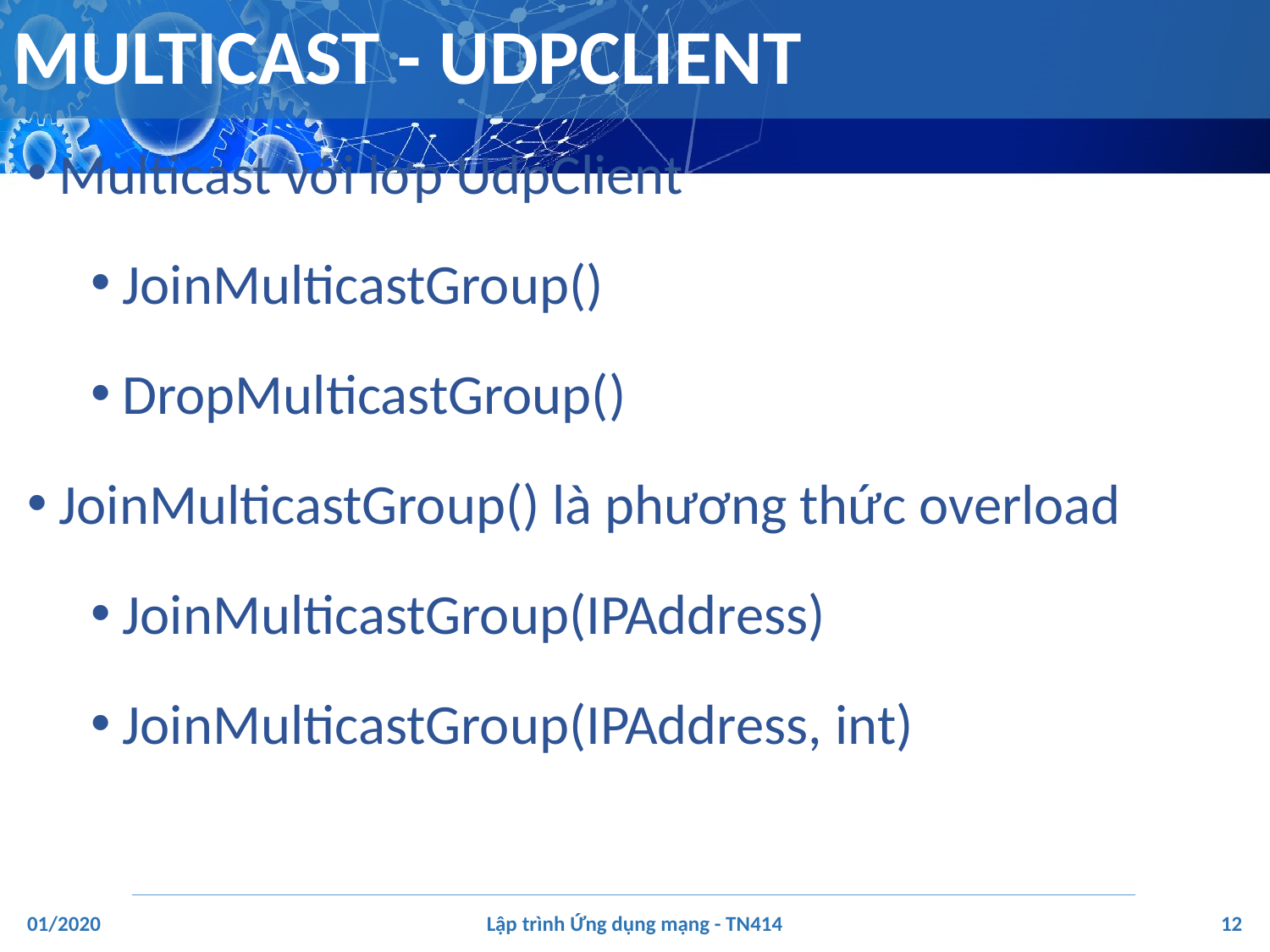

# MULTICAST - UDPCLIENT
Multicast với lớp UdpClient
JoinMulticastGroup()
DropMulticastGroup()
JoinMulticastGroup() là phương thức overload
JoinMulticastGroup(IPAddress)
JoinMulticastGroup(IPAddress, int)
12
01/2020
Lập trình Ứng dụng mạng - TN414